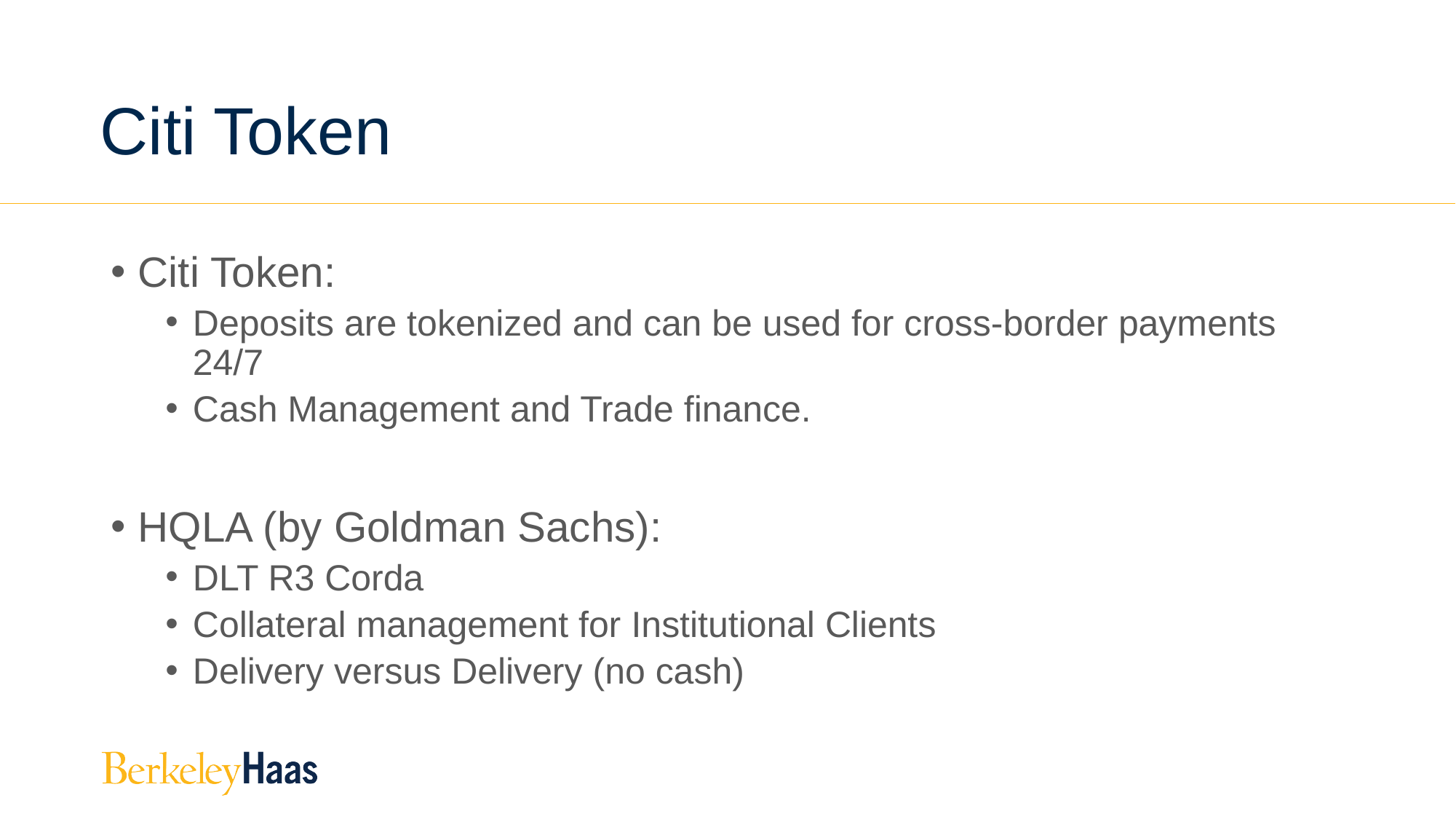

# Citi Token
Citi Token:
Deposits are tokenized and can be used for cross-border payments 24/7
Cash Management and Trade finance.

HQLA (by Goldman Sachs):
DLT R3 Corda
Collateral management for Institutional Clients
Delivery versus Delivery (no cash)